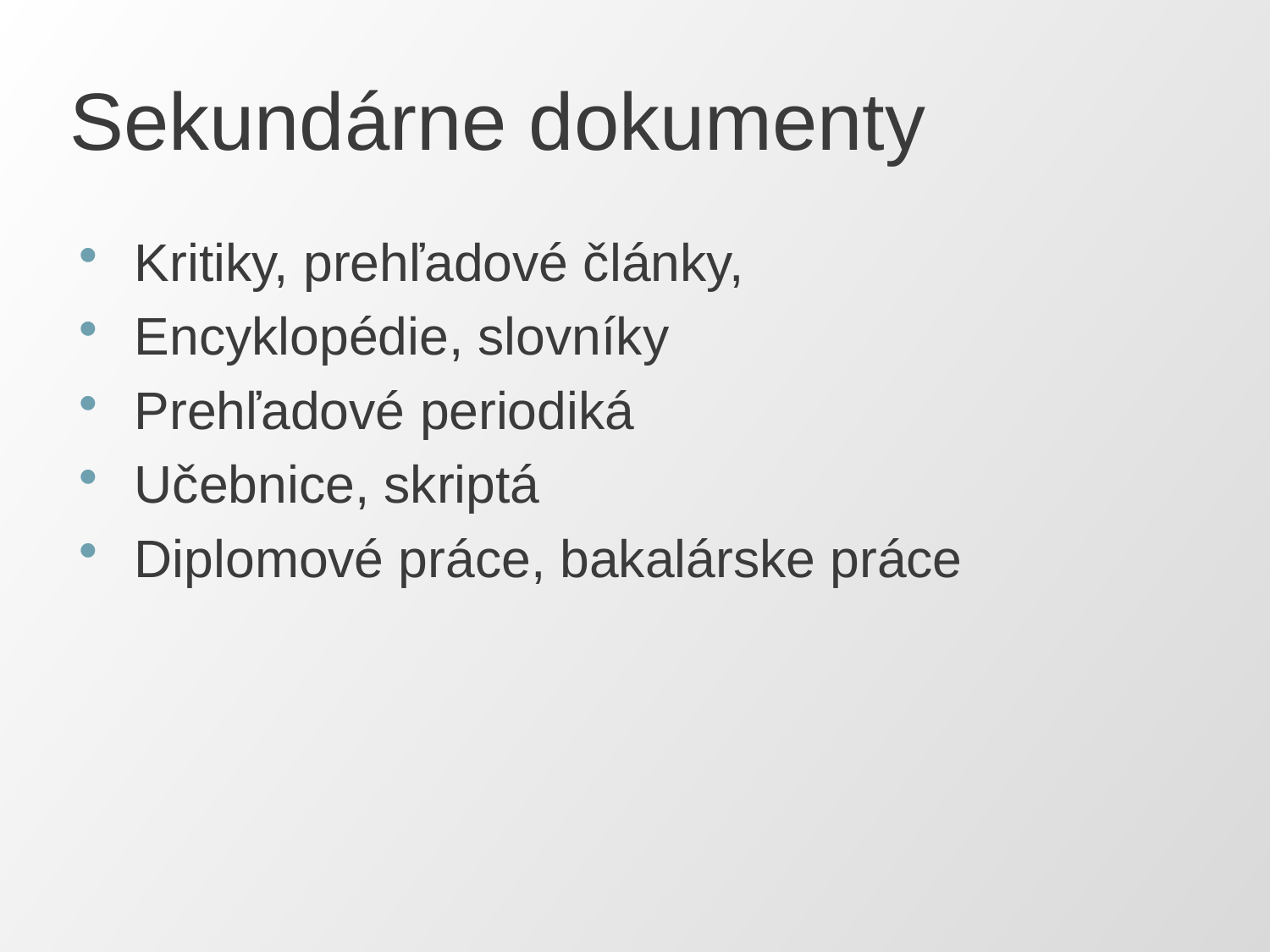

# Sekundárne dokumenty
Kritiky, prehľadové články,
Encyklopédie, slovníky
Prehľadové periodiká
Učebnice, skriptá
Diplomové práce, bakalárske práce